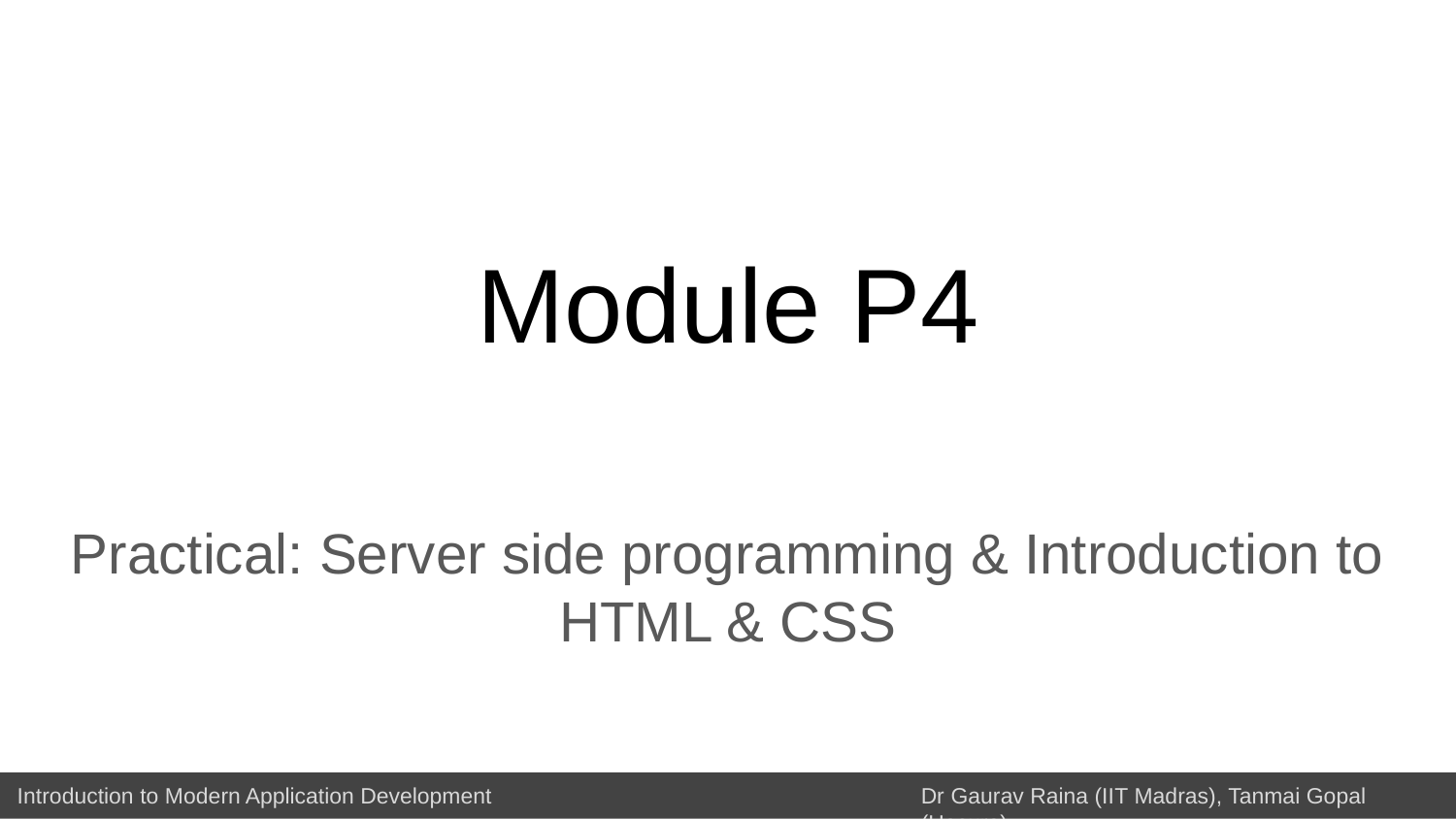

# Module P4
Practical: Server side programming & Introduction to HTML & CSS